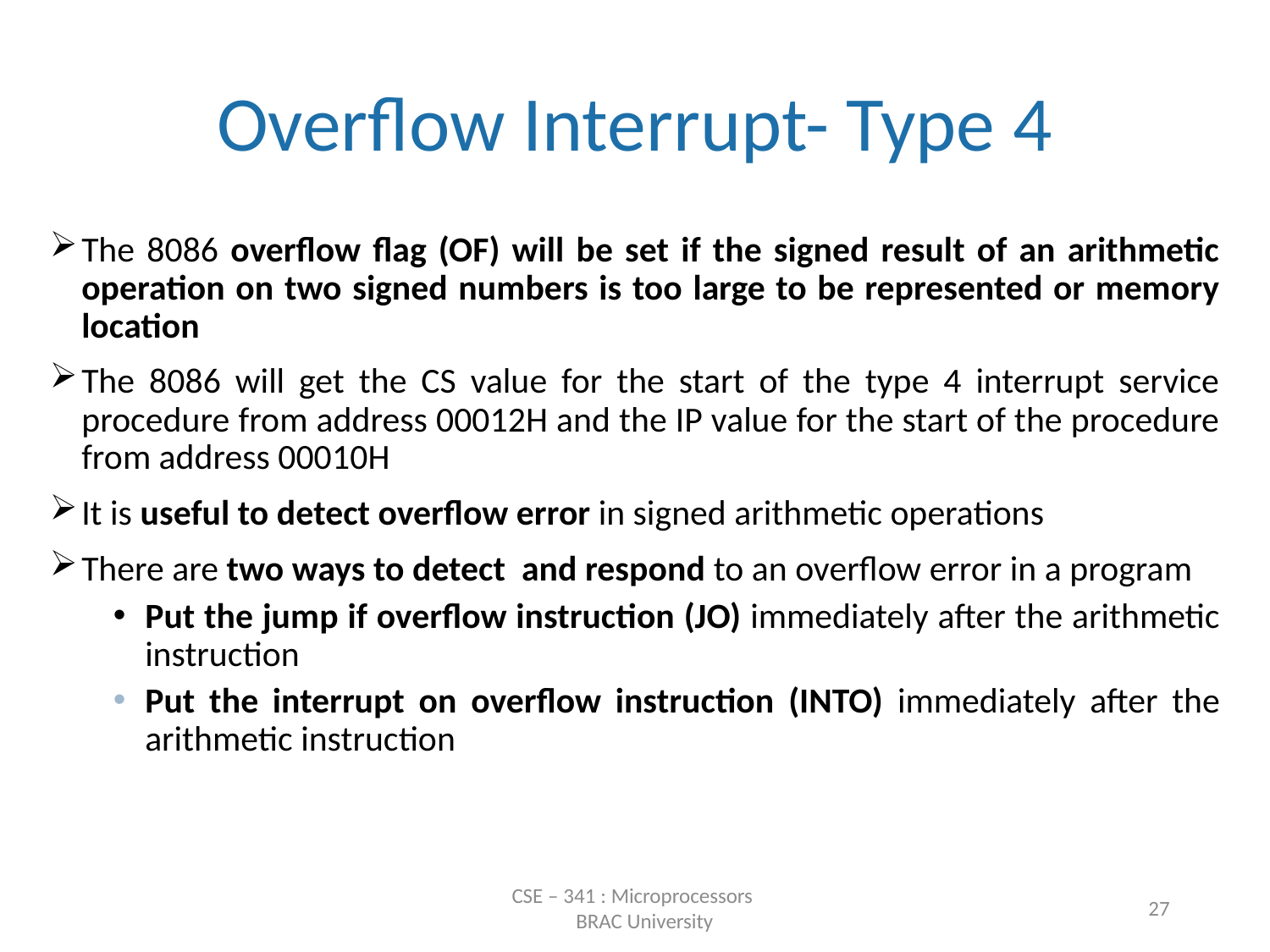

# Overflow Interrupt- Type 4
The 8086 overflow flag (OF) will be set if the signed result of an arithmetic operation on two signed numbers is too large to be represented or memory location
The 8086 will get the CS value for the start of the type 4 interrupt service procedure from address 00012H and the IP value for the start of the procedure from address 00010H
It is useful to detect overflow error in signed arithmetic operations
There are two ways to detect  and respond to an overflow error in a program
Put the jump if overflow instruction (JO) immediately after the arithmetic instruction
Put the interrupt on overflow instruction (INTO) immediately after the arithmetic instruction

CSE – 341 : Microprocessors
    BRAC University
27